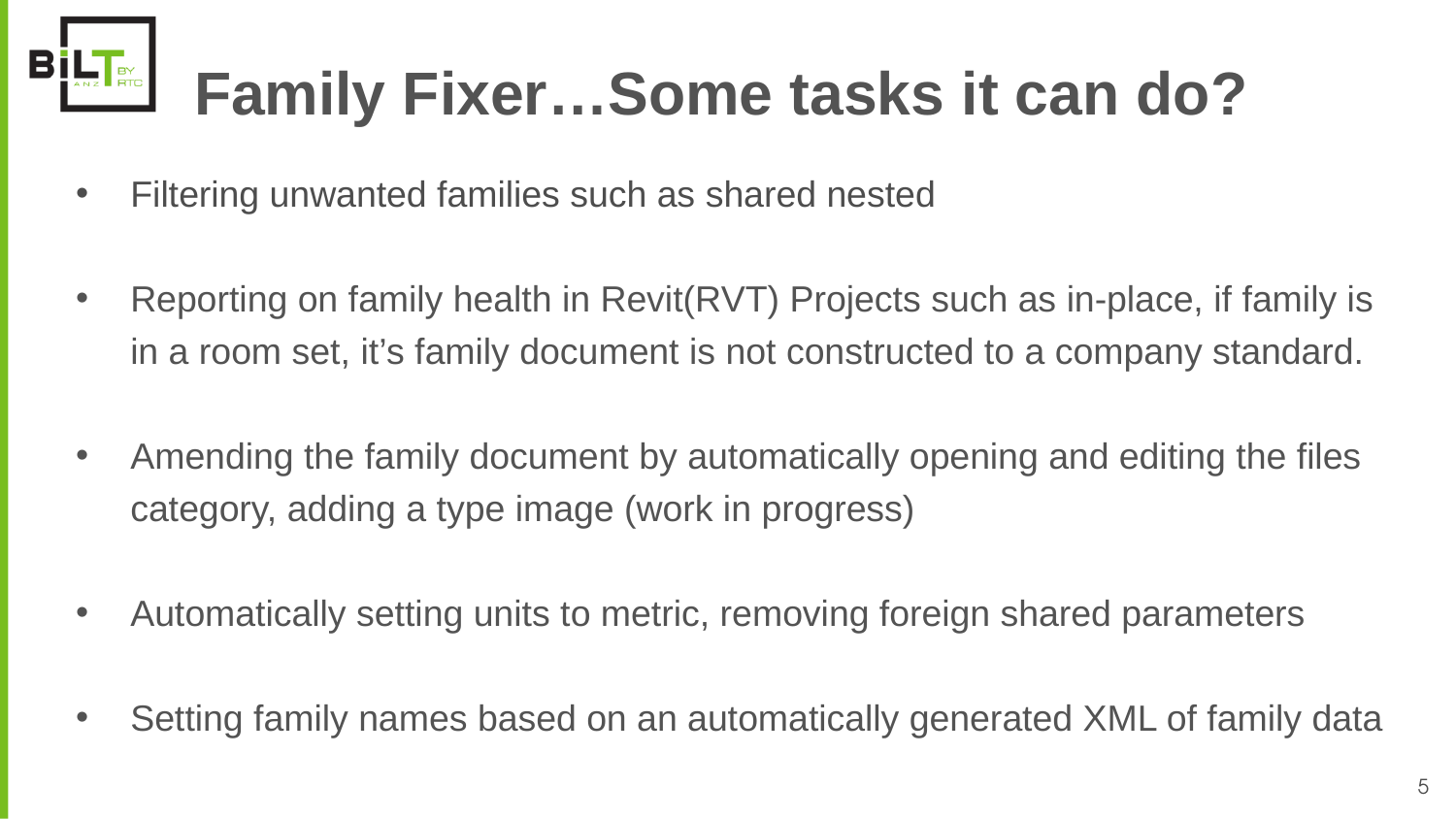

# Family Fixer…Some tasks it can do?
Filtering unwanted families such as shared nested

Reporting on family health in Revit(RVT) Projects such as in-place, if family is in a room set, it’s family document is not constructed to a company standard.

Amending the family document by automatically opening and editing the files category, adding a type image (work in progress)

Automatically setting units to metric, removing foreign shared parameters

Setting family names based on an automatically generated XML of family data